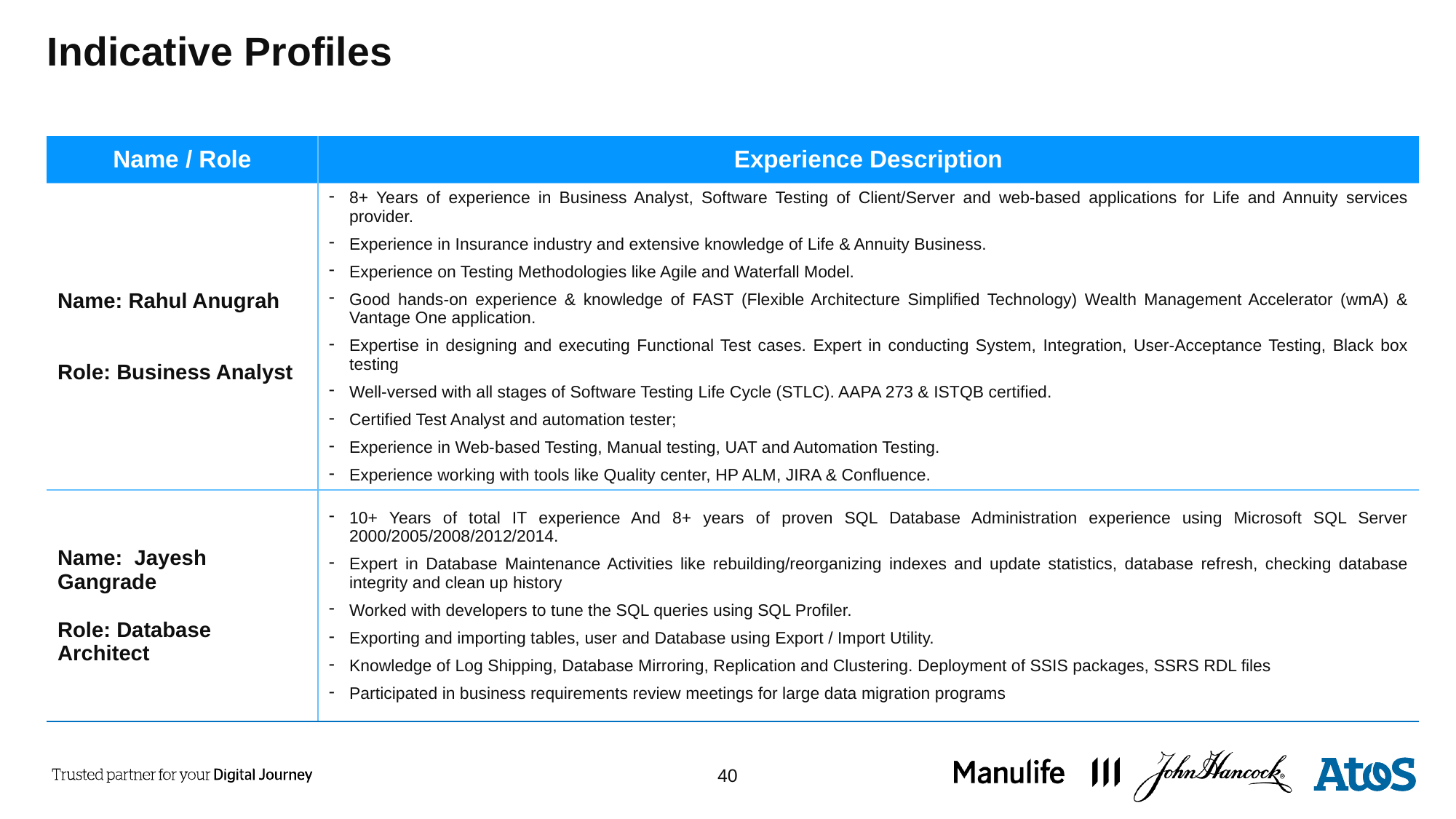

# Indicative Profiles
| Name / Role | Experience Description |
| --- | --- |
| Name: Rahul Anugrah Role: Business Analyst | 8+ Years of experience in Business Analyst, Software Testing of Client/Server and web-based applications for Life and Annuity services provider. Experience in Insurance industry and extensive knowledge of Life & Annuity Business. Experience on Testing Methodologies like Agile and Waterfall Model. Good hands-on experience & knowledge of FAST (Flexible Architecture Simplified Technology) Wealth Management Accelerator (wmA) & Vantage One application. Expertise in designing and executing Functional Test cases. Expert in conducting System, Integration, User-Acceptance Testing, Black box testing Well-versed with all stages of Software Testing Life Cycle (STLC). AAPA 273 & ISTQB certified. Certified Test Analyst and automation tester; Experience in Web-based Testing, Manual testing, UAT and Automation Testing. Experience working with tools like Quality center, HP ALM, JIRA & Confluence. |
| Name: Jayesh Gangrade Role: Database Architect | 10+ Years of total IT experience And 8+ years of proven SQL Database Administration experience using Microsoft SQL Server 2000/2005/2008/2012/2014. Expert in Database Maintenance Activities like rebuilding/reorganizing indexes and update statistics, database refresh, checking database integrity and clean up history Worked with developers to tune the SQL queries using SQL Profiler. Exporting and importing tables, user and Database using Export / Import Utility. Knowledge of Log Shipping, Database Mirroring, Replication and Clustering. Deployment of SSIS packages, SSRS RDL files Participated in business requirements review meetings for large data migration programs |